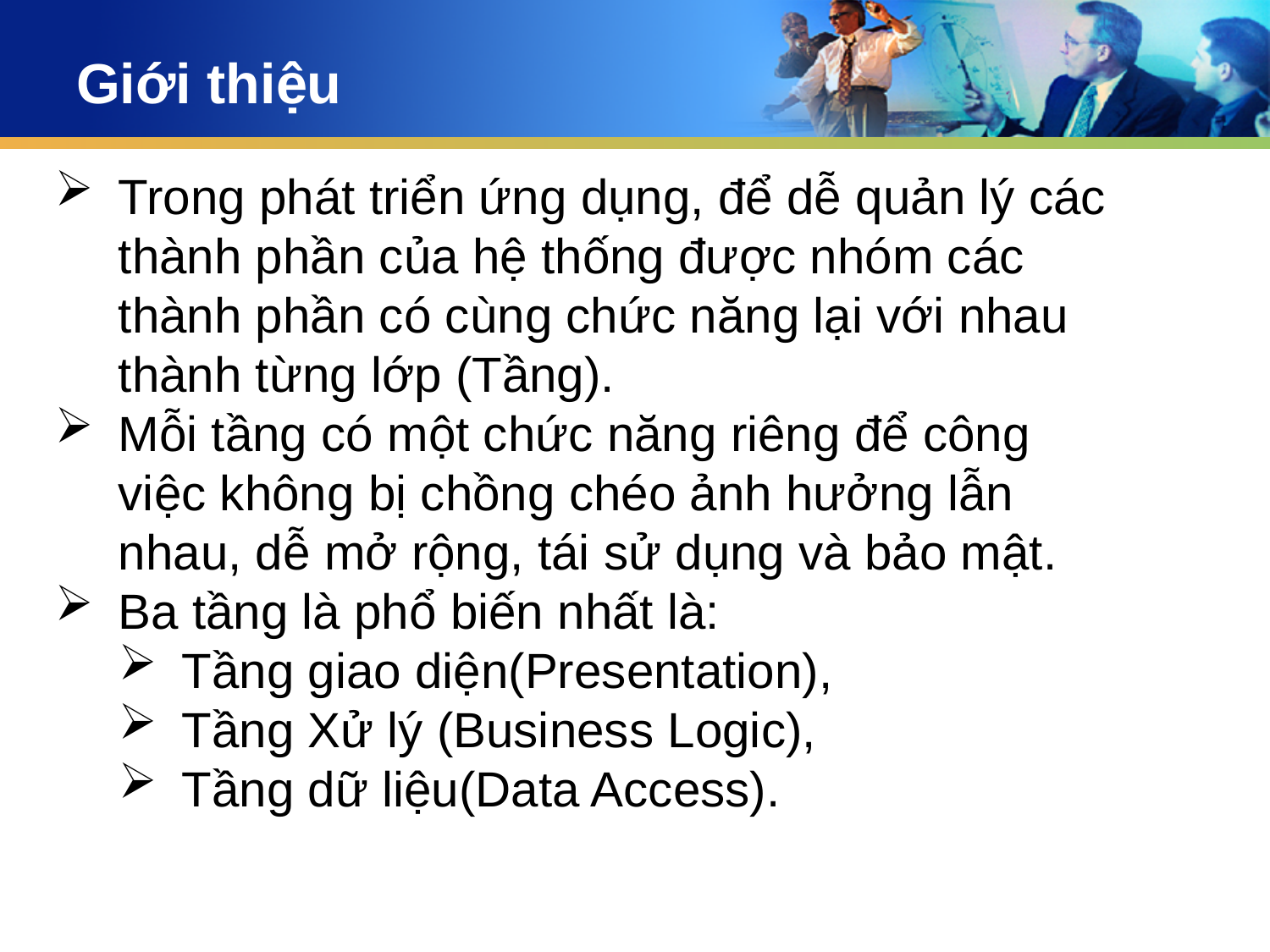

# Giới thiệu
Trong phát triển ứng dụng, để dễ quản lý các thành phần của hệ thống được nhóm các thành phần có cùng chức năng lại với nhau thành từng lớp (Tầng).
Mỗi tầng có một chức năng riêng để công việc không bị chồng chéo ảnh hưởng lẫn nhau, dễ mở rộng, tái sử dụng và bảo mật.
Ba tầng là phổ biến nhất là:
Tầng giao diện(Presentation),
Tầng Xử lý (Business Logic),
Tầng dữ liệu(Data Access).